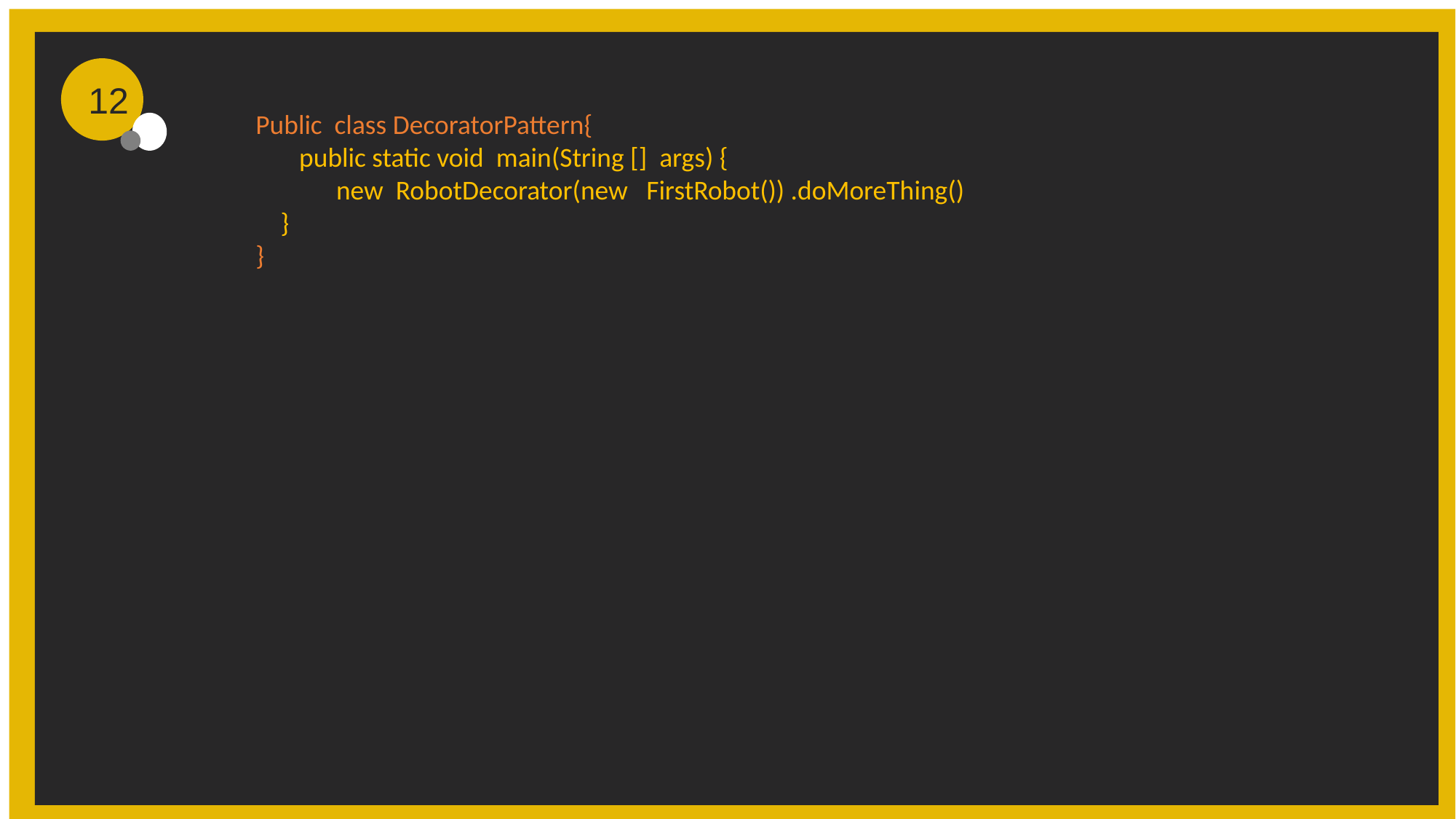

12

Public  class DecoratorPattern{
       public static void  main(String []  args) {
             new  RobotDecorator(new   FirstRobot()) .doMoreThing()
    }
}